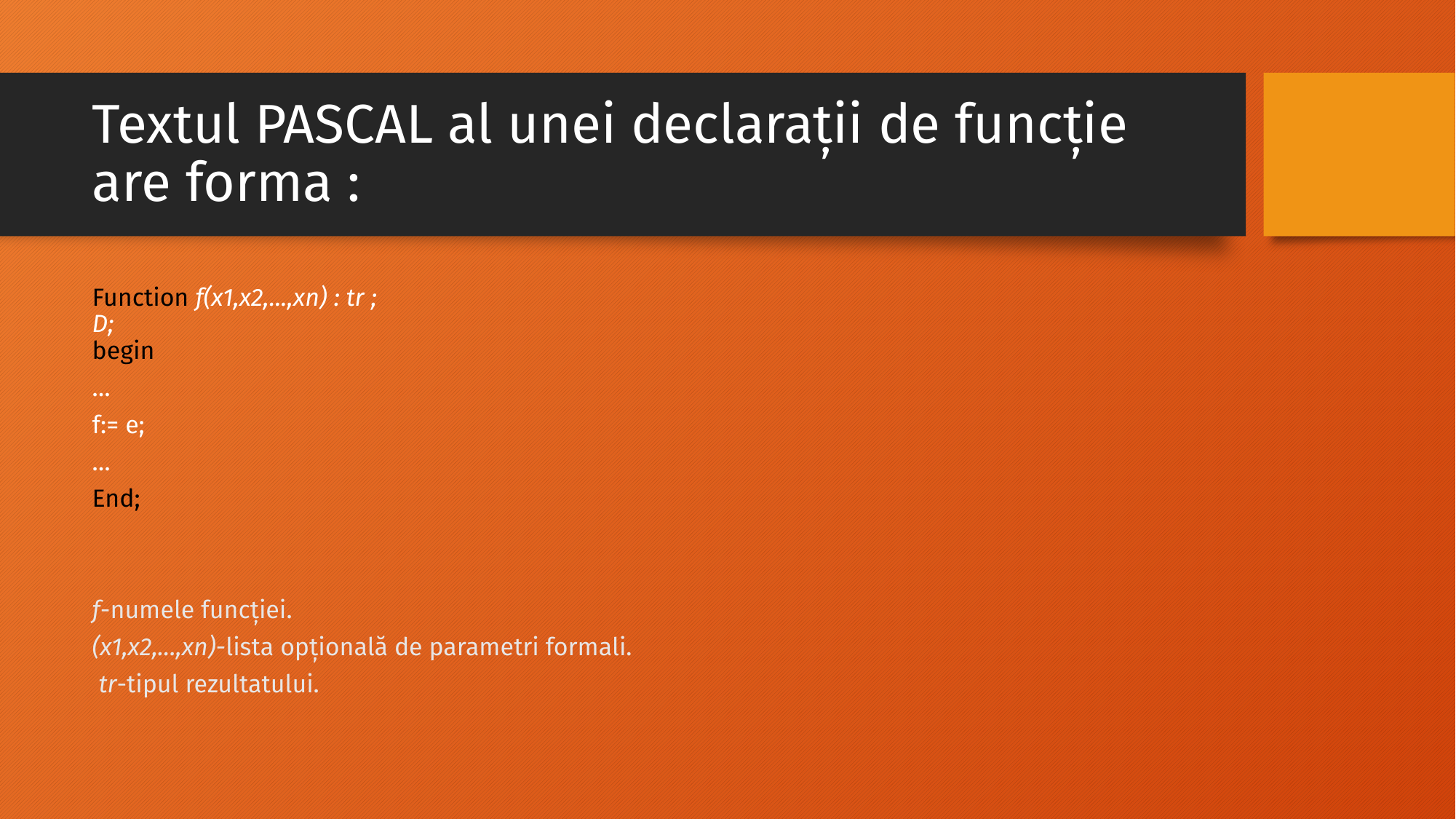

# Textul PASCAL al unei declarații de funcție are forma :
Function f(x1,x2,...,xn) : tr ;
D;
begin
…
f:= e;
…
End;

f-numele funcției.
(x1,x2,...,xn)-lista opțională de parametri formali.
 tr-tipul rezultatului.